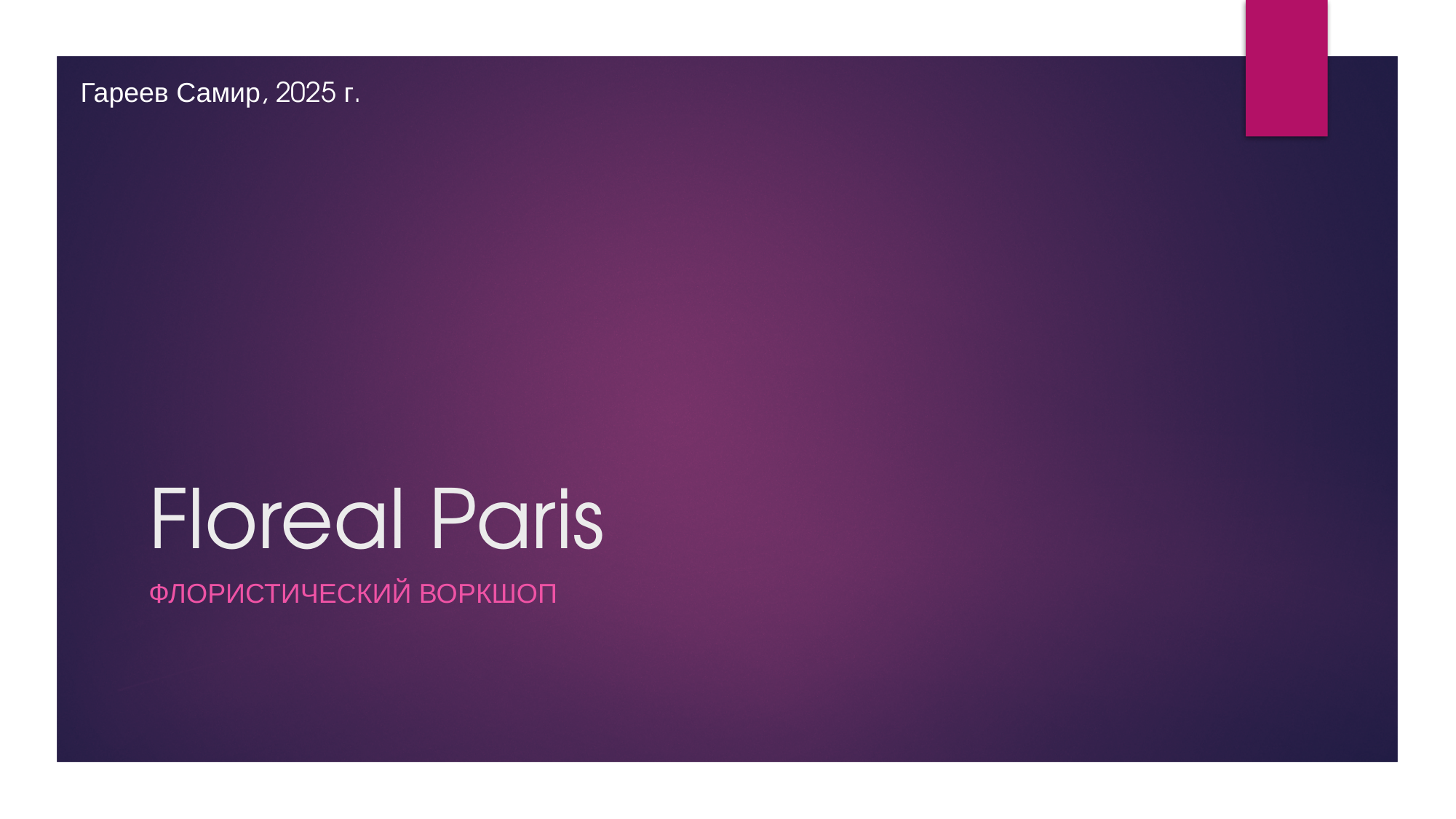

Гареев Самир, 2025 г.
# Floreal Paris
Флористический ВоркШоп